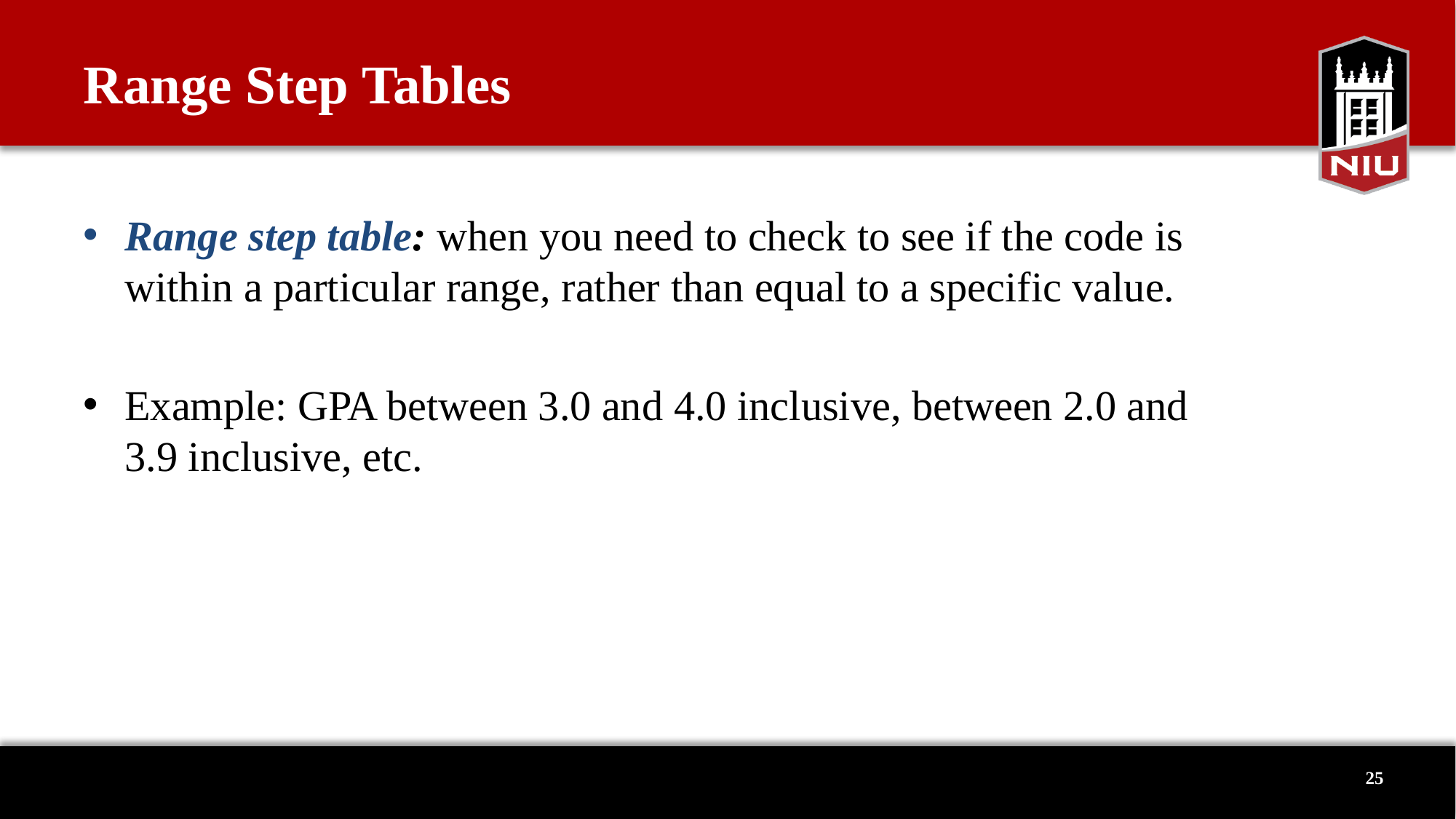

# Range Step Tables
Range step table: when you need to check to see if the code is within a particular range, rather than equal to a specific value.

Example: GPA between 3.0 and 4.0 inclusive, between 2.0 and 3.9 inclusive, etc.
25